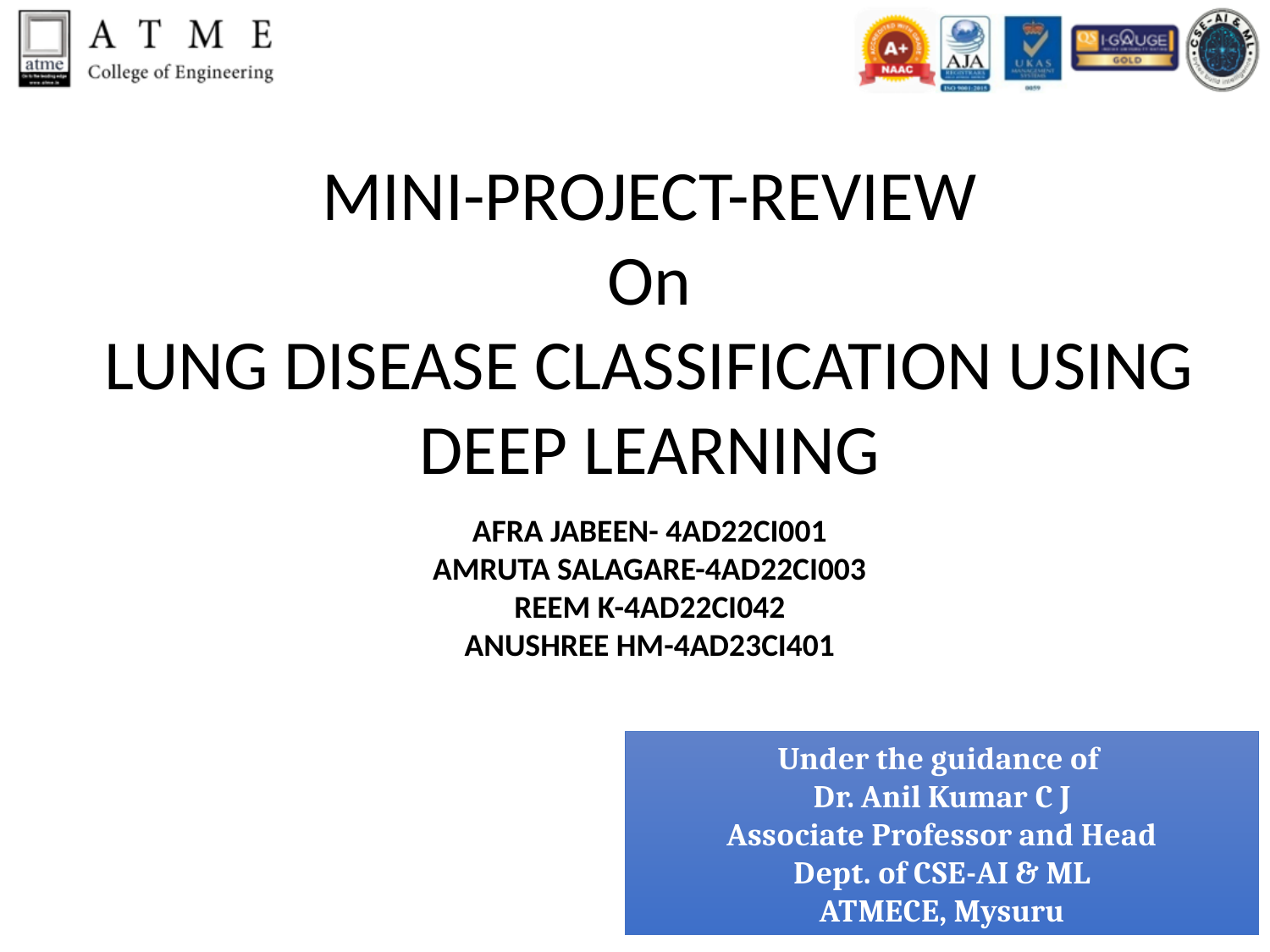

MINI-PROJECT-REVIEW
On
LUNG DISEASE CLASSIFICATION USING DEEP LEARNING
AFRA JABEEN- 4AD22CI001
AMRUTA SALAGARE-4AD22CI003
REEM K-4AD22CI042
ANUSHREE HM-4AD23CI401
Under the guidance of
Dr. Anil Kumar C J
Associate Professor and Head
Dept. of CSE-AI & ML
ATMECE, Mysuru